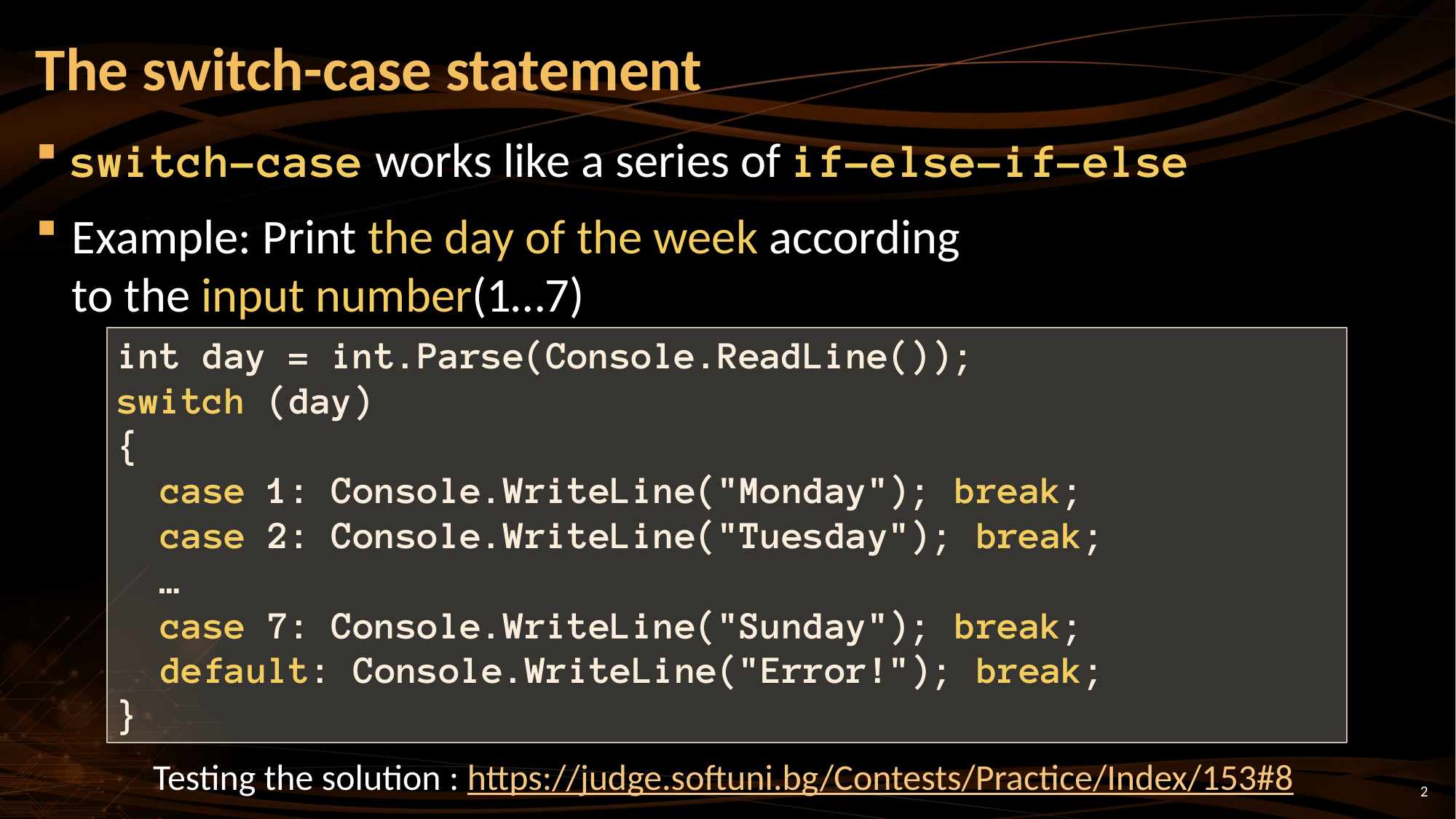

# The switch-case statement
switch-case works like a series of if-else-if-else
Example: Print the day of the week according
to the input number(1…7)
int day = int.Parse(Console.ReadLine());
switch (day)
{
  case 1: Console.WriteLine("Monday"); break;
  case 2: Console.WriteLine("Tuesday"); break;
  …
  case 7: Console.WriteLine("Sunday"); break;
  default: Console.WriteLine("Error!"); break;
}
Testing the solution : https://judge.softuni.bg/Contests/Practice/Index/153#8
2